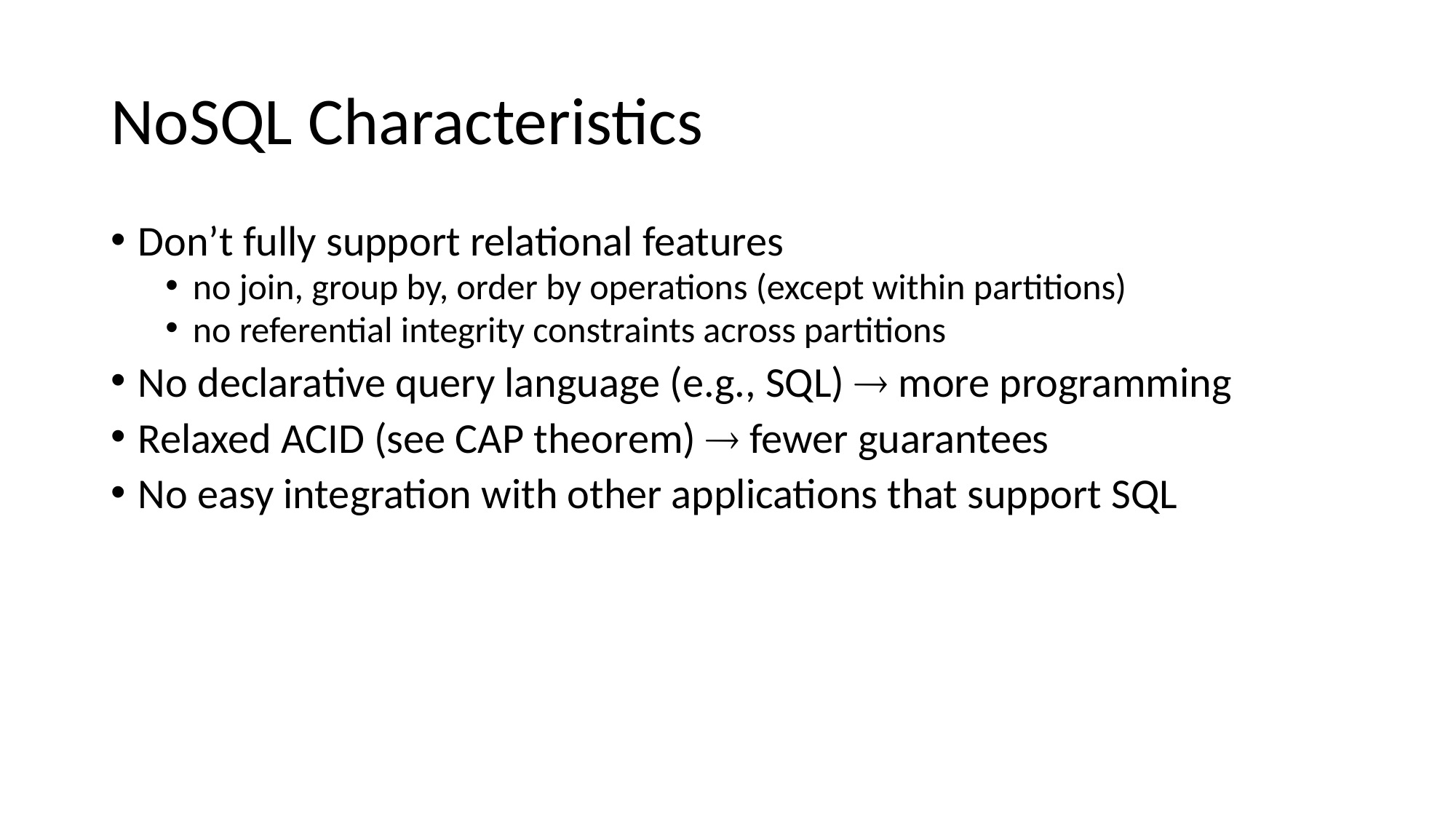

# NoSQL Characteristics
Don’t fully support relational features
no join, group by, order by operations (except within partitions)
no referential integrity constraints across partitions
No declarative query language (e.g., SQL) → more programming
Relaxed ACID (see CAP theorem) → fewer guarantees
No easy integration with other applications that support SQL

13